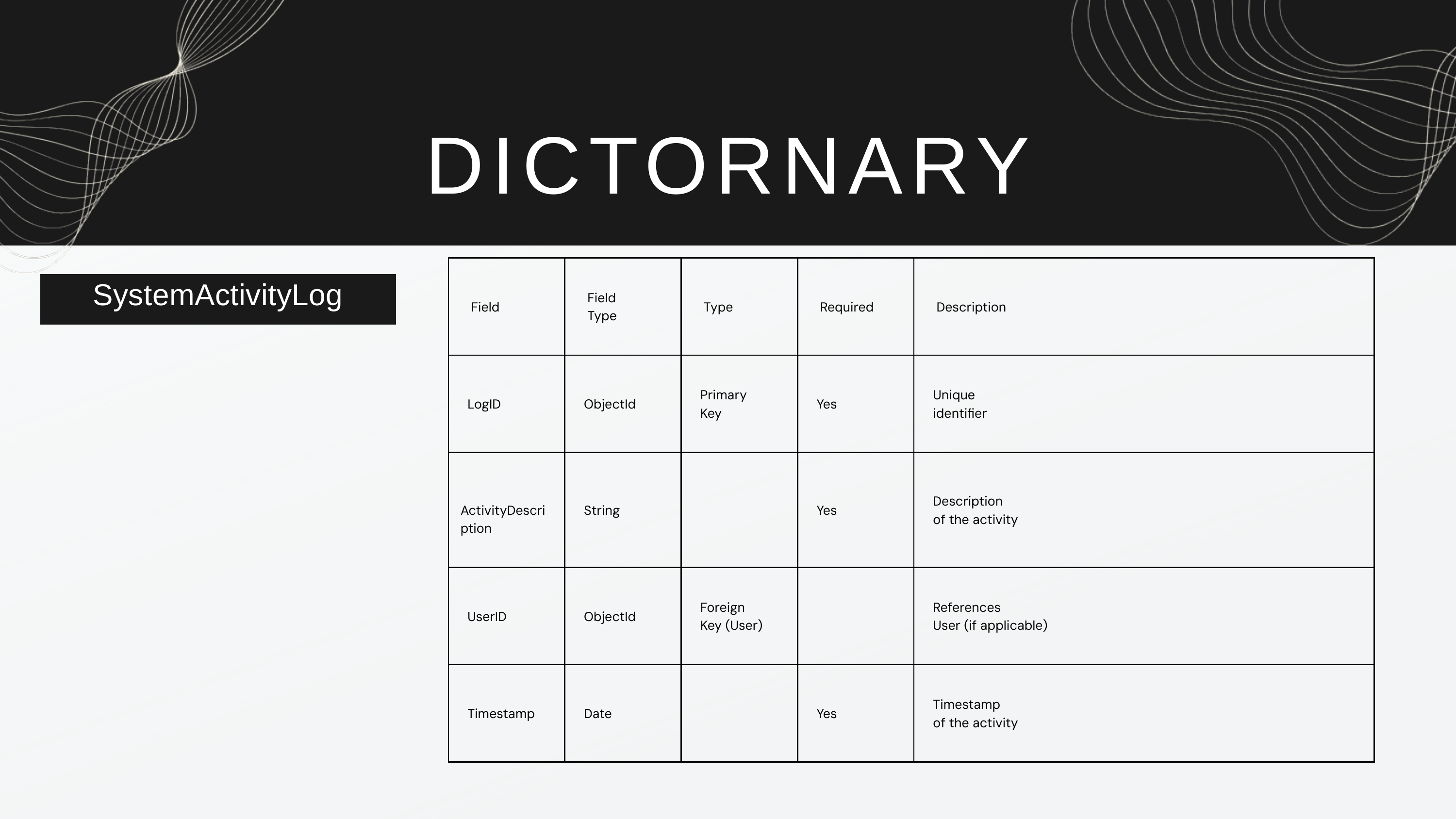

DICTORNARY
| Field | Field Type | Type | Required | Description |
| --- | --- | --- | --- | --- |
| LogID | ObjectId | Primary Key | Yes | Unique identifier |
| ActivityDescription | String |  | Yes | Description of the activity |
| UserID | ObjectId | Foreign Key (User) |  | References User (if applicable) |
| Timestamp | Date |  | Yes | Timestamp of the activity |

SystemActivityLog